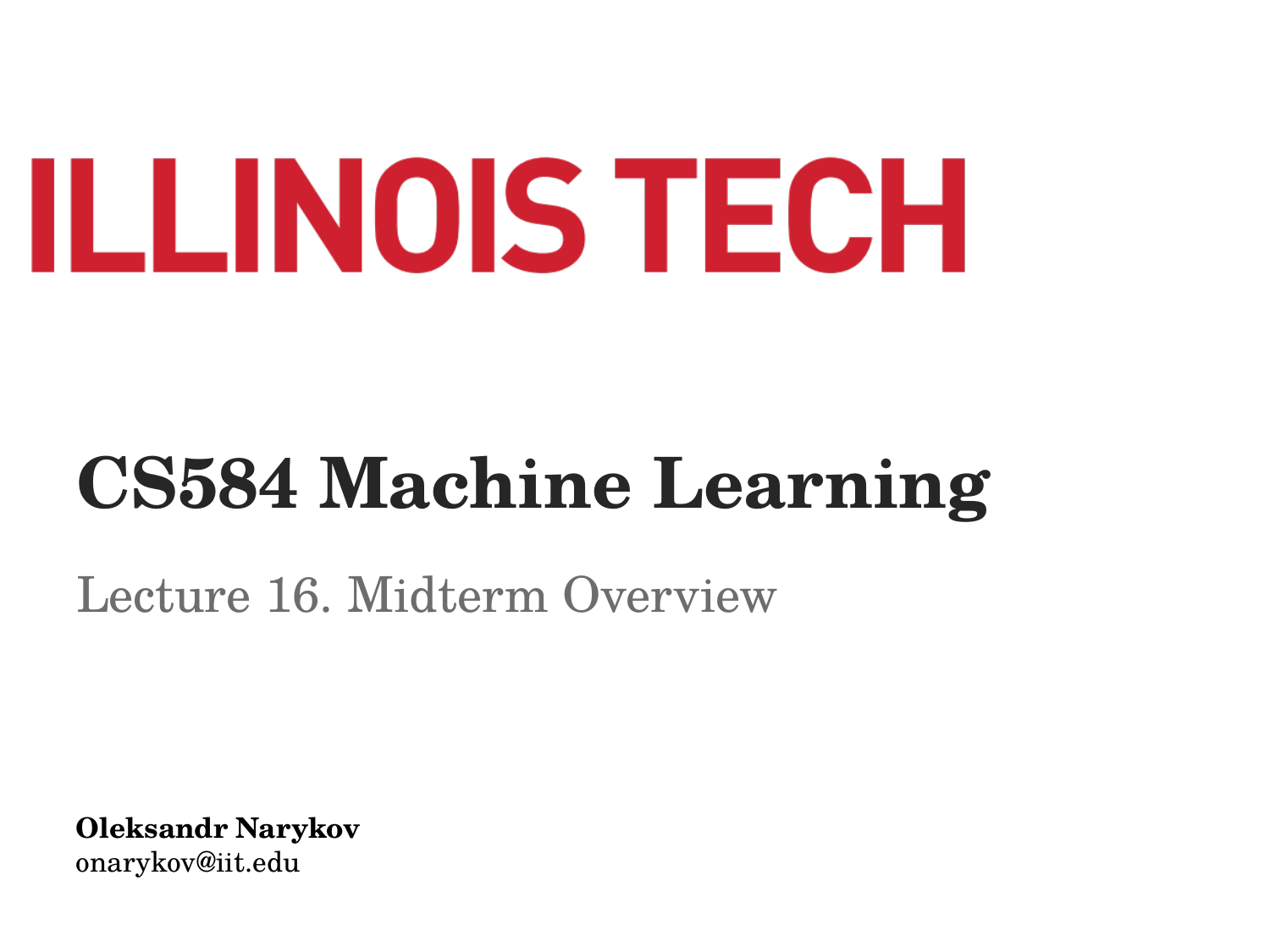

# CS584 Machine Learning
Lecture 16. Midterm Overview
Oleksandr Narykov
onarykov@iit.edu